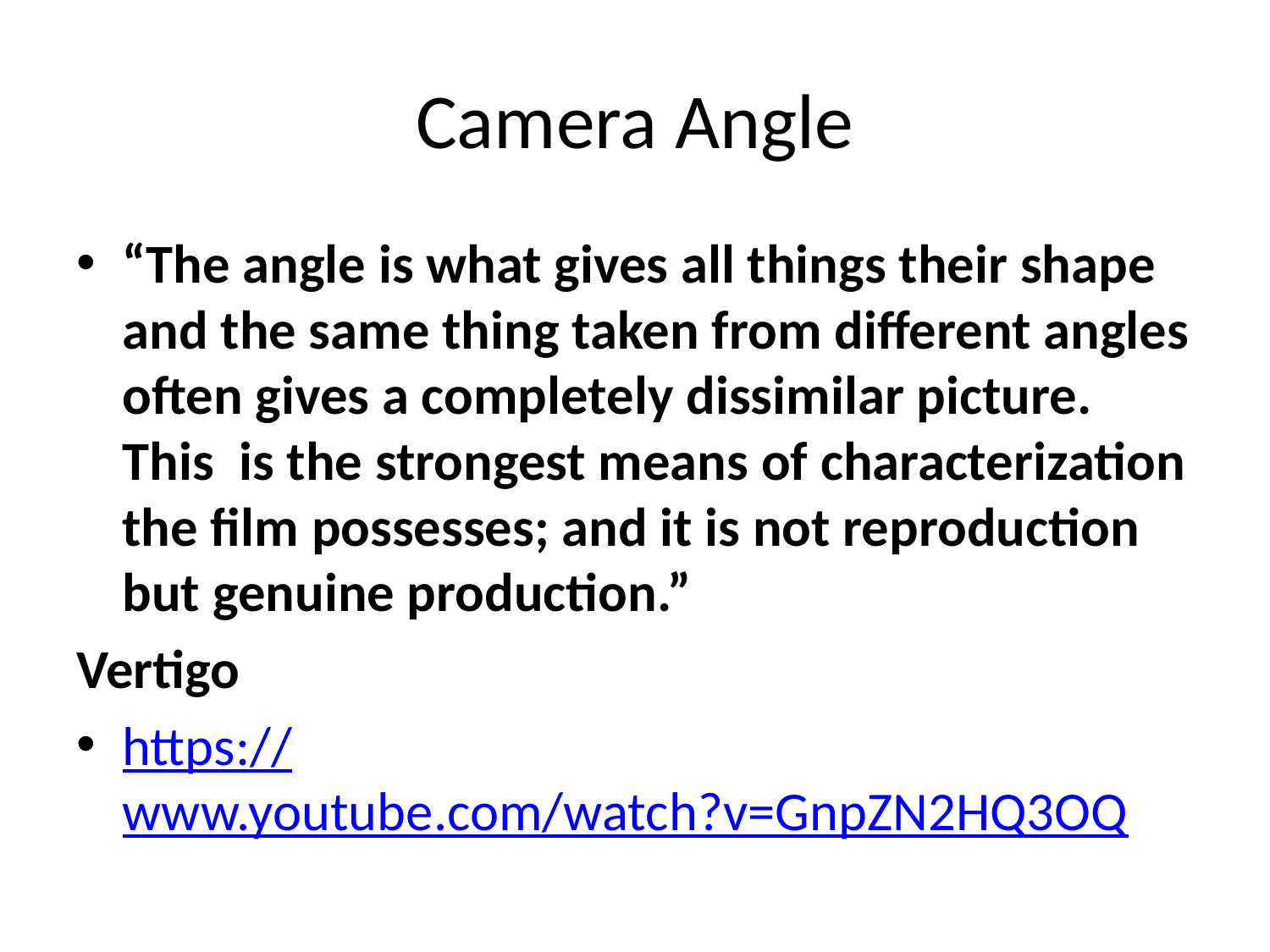

# Camera Angle
“The angle is what gives all things their shape and the same thing taken from different angles often gives a completely dissimilar picture. This  is the strongest means of characterization the film possesses; and it is not reproduction but genuine production.”
Vertigo
https://www.youtube.com/watch?v=GnpZN2HQ3OQ